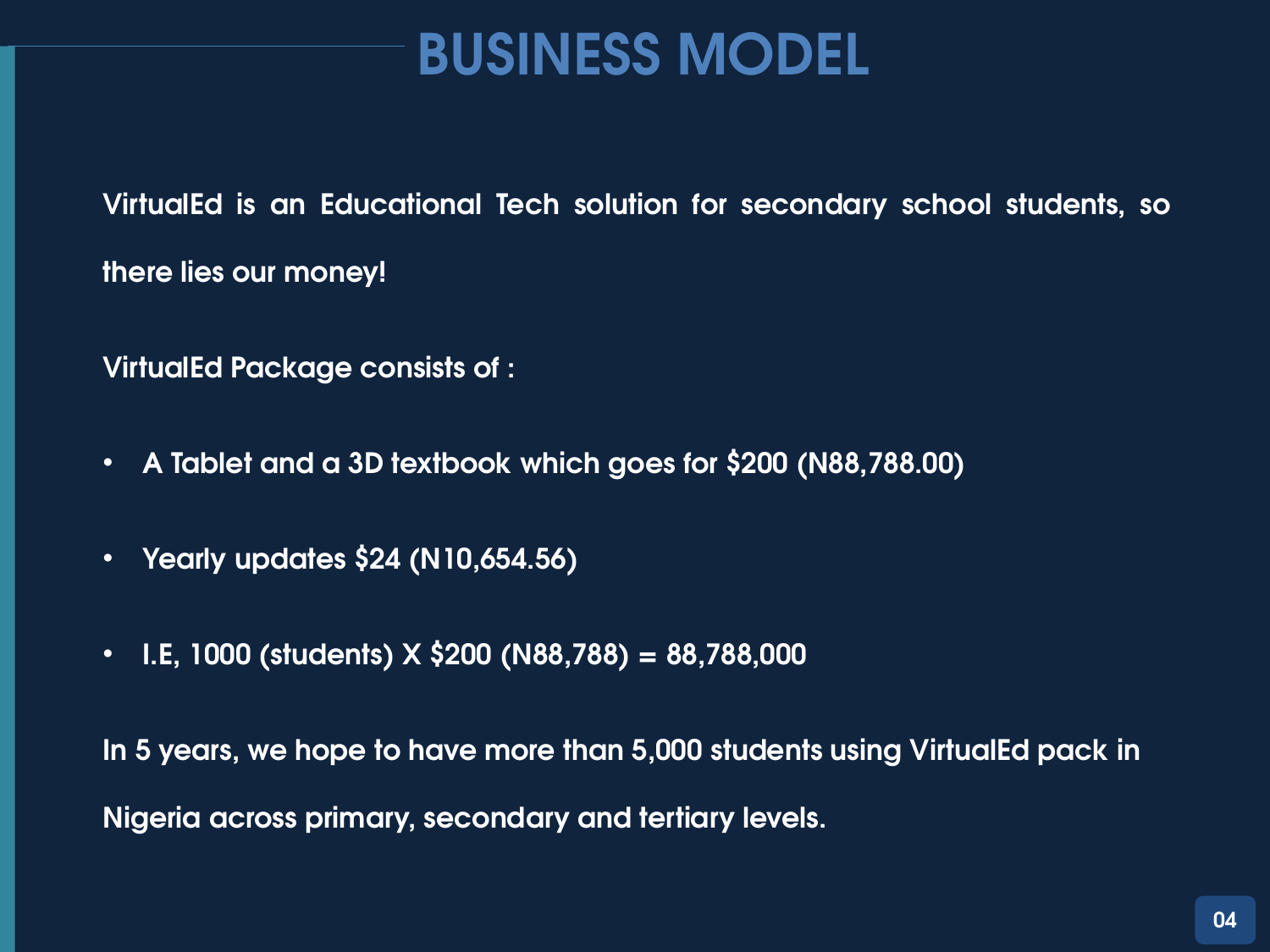

# BUSINESS MODEL

VirtualEd is an Educational Tech solution for secondary school students, so there lies our money!
VirtualEd Package consists of :
A Tablet and a 3D textbook which goes for $200 (N88,788.00)
Yearly updates $24 (N10,654.56)
I.E, 1000 (students) X $200 (N88,788) = 88,788,000
In 5 years, we hope to have more than 5,000 students using VirtualEd pack in Nigeria across primary, secondary and tertiary levels.

04